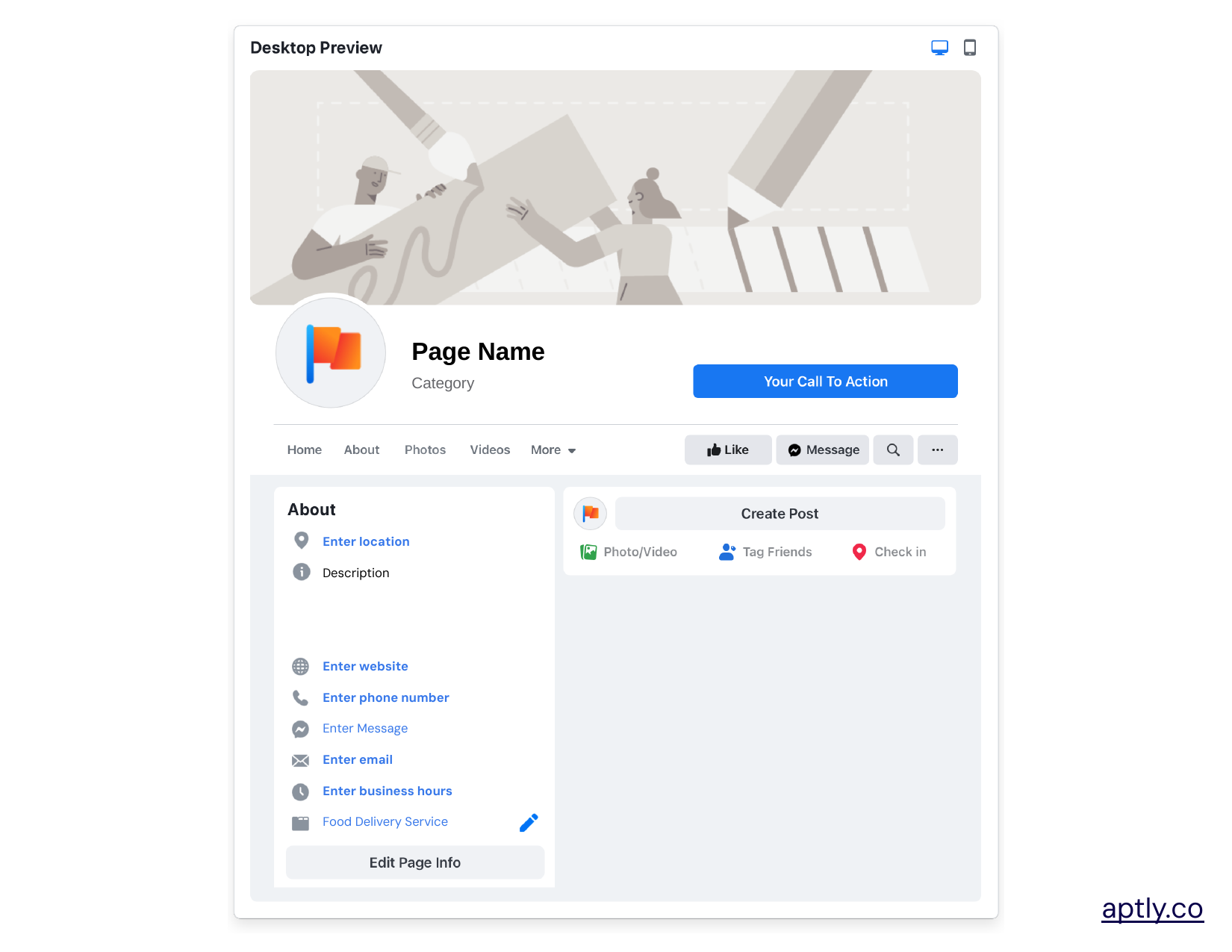

Page Name
Category
Enter location
Description
Enter website
Enter phone number
Enter Message
Enter email
Enter business hours
Food Delivery Service